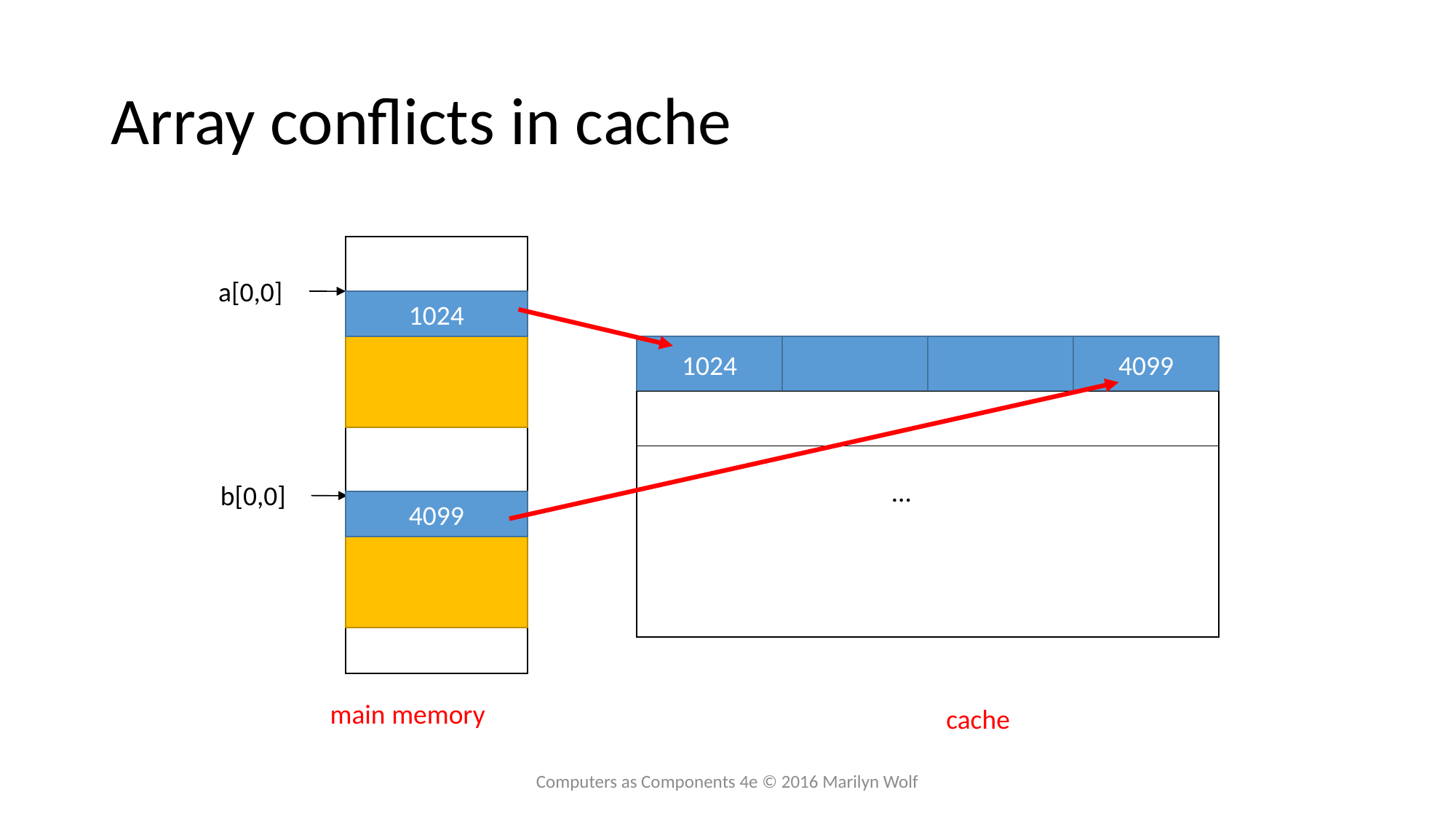

# Array conflicts in cache

a[0,0]

1024

1024

4099

...
b[0,0]

4099

main memory
cache
Computers as Components 4e © 2016 Marilyn Wolf